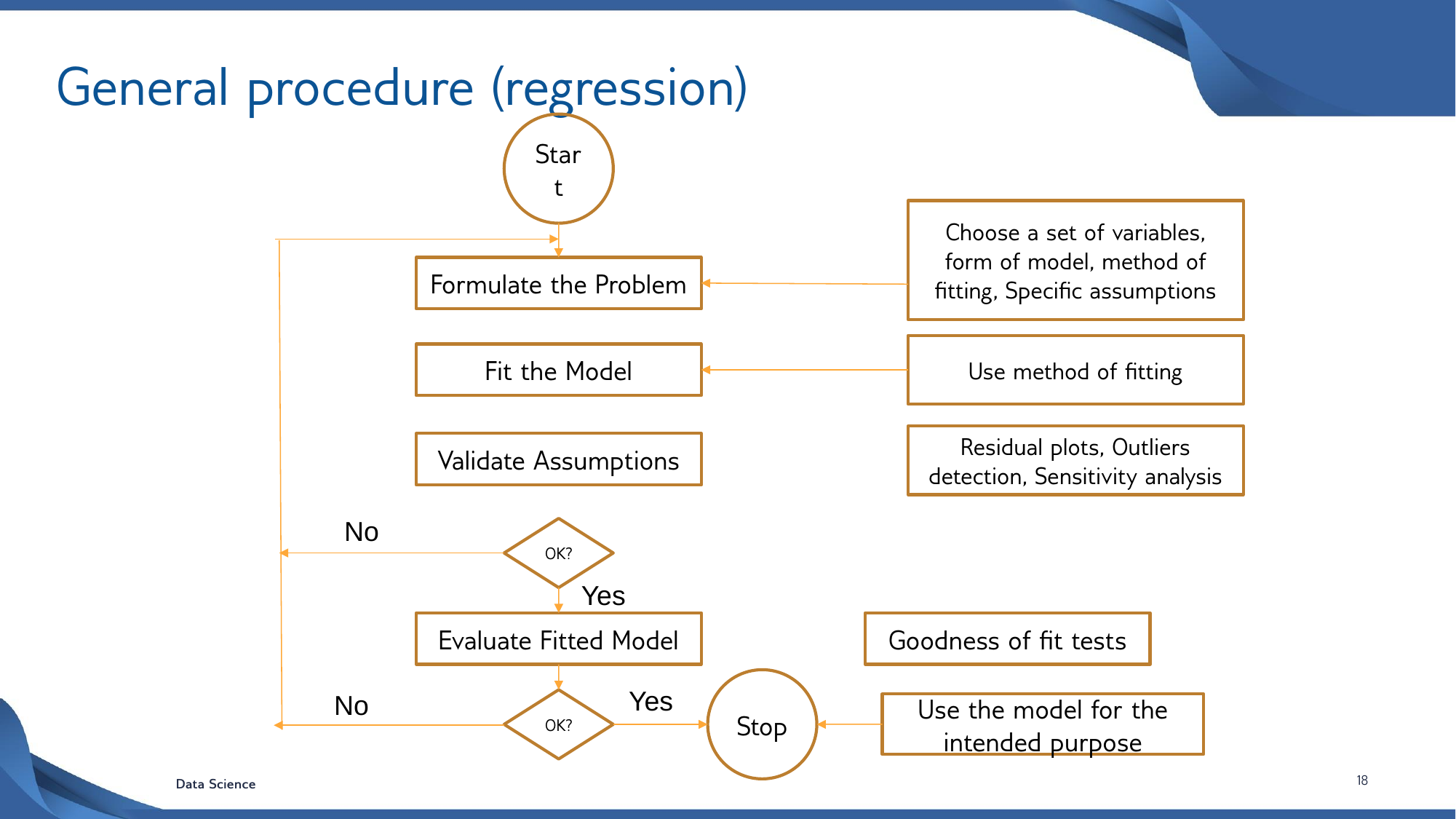

General procedure (regression)
Start
Choose a set of variables, form of model, method of fitting, Specific assumptions
Formulate the Problem
Use method of fitting
Fit the Model
Residual plots, Outliers detection, Sensitivity analysis
Validate Assumptions
No
OK?
Yes
Evaluate Fitted Model
Goodness of fit tests
Stop
Yes
No
OK?
Use the model for the intended purpose